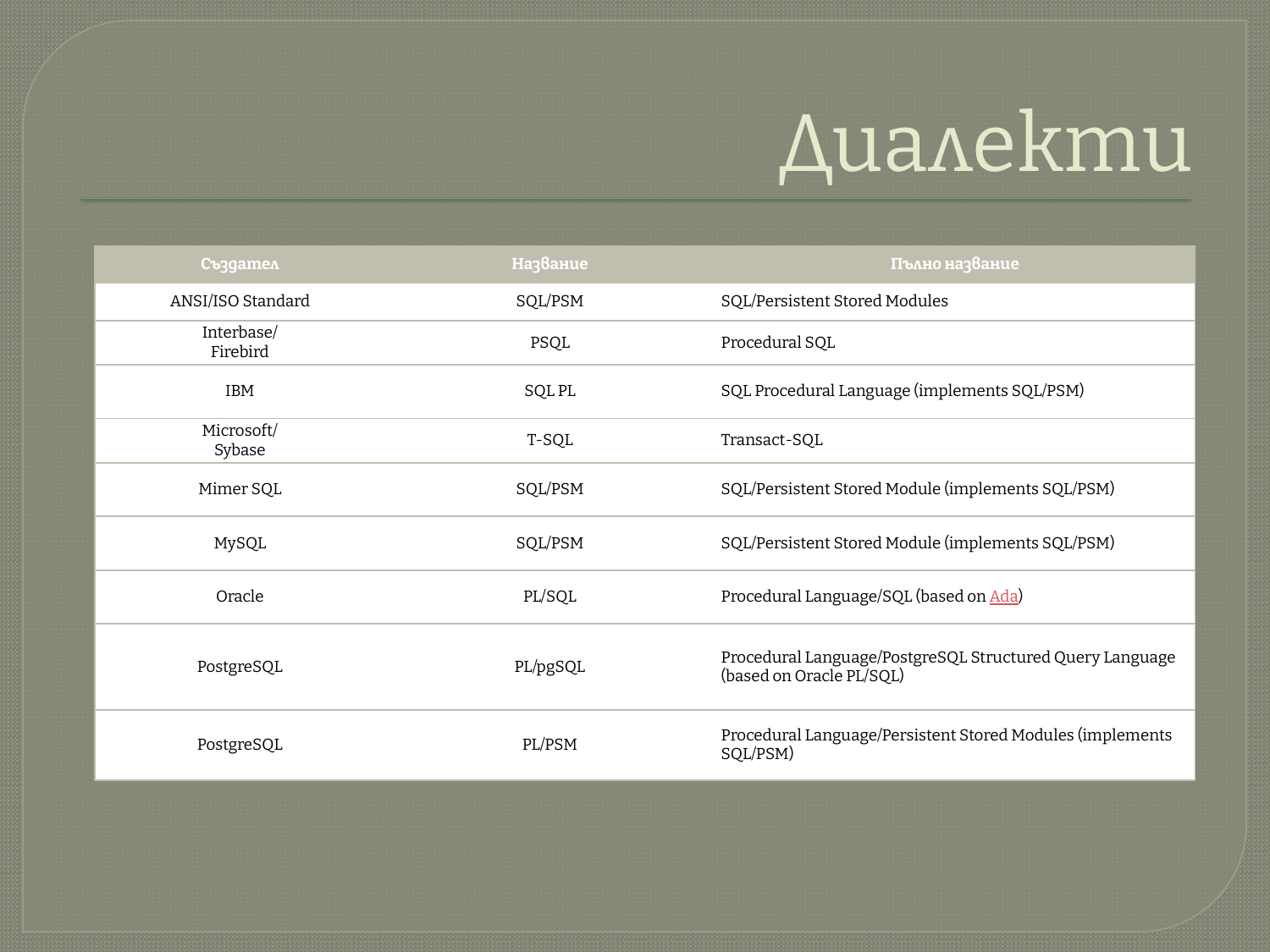

# Диалекти
| Създател | Название | Пълно название |
| --- | --- | --- |
| ANSI/ISO Standard | SQL/PSM | SQL/Persistent Stored Modules |
| Interbase/ Firebird | PSQL | Procedural SQL |
| IBM | SQL PL | SQL Procedural Language (implements SQL/PSM) |
| Microsoft/ Sybase | T-SQL | Transact-SQL |
| Mimer SQL | SQL/PSM | SQL/Persistent Stored Module (implements SQL/PSM) |
| MySQL | SQL/PSM | SQL/Persistent Stored Module (implements SQL/PSM) |
| Oracle | PL/SQL | Procedural Language/SQL (based on Ada) |
| PostgreSQL | PL/pgSQL | Procedural Language/PostgreSQL Structured Query Language (based on Oracle PL/SQL) |
| PostgreSQL | PL/PSM | Procedural Language/Persistent Stored Modules (implements SQL/PSM) |